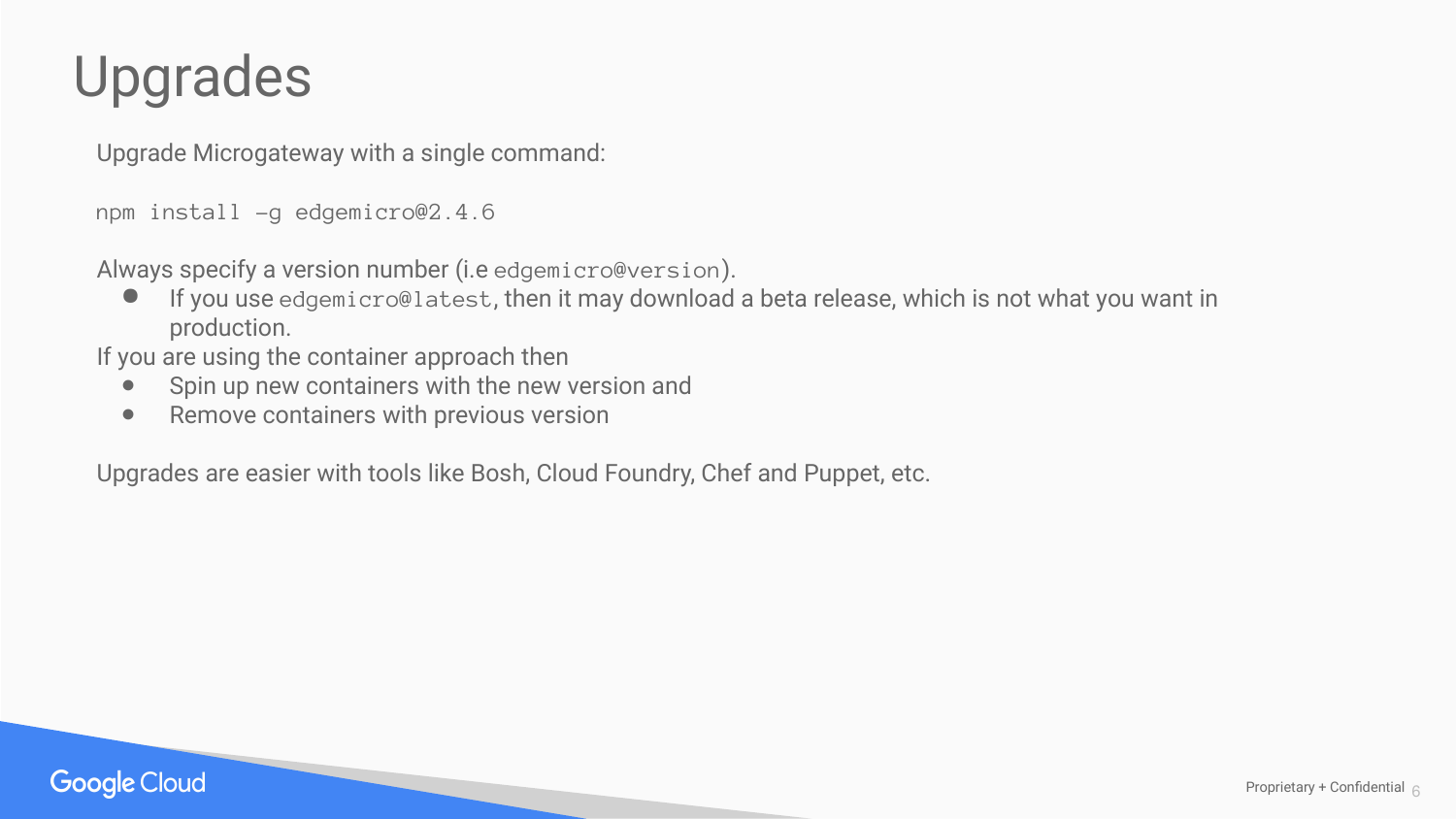

Upgrades
Upgrade Microgateway with a single command:

npm install -g edgemicro@2.4.6

Always specify a version number (i.e edgemicro@version).
If you use edgemicro@latest, then it may download a beta release, which is not what you want in production.
If you are using the container approach then
Spin up new containers with the new version and
Remove containers with previous version

Upgrades are easier with tools like Bosh, Cloud Foundry, Chef and Puppet, etc.
6